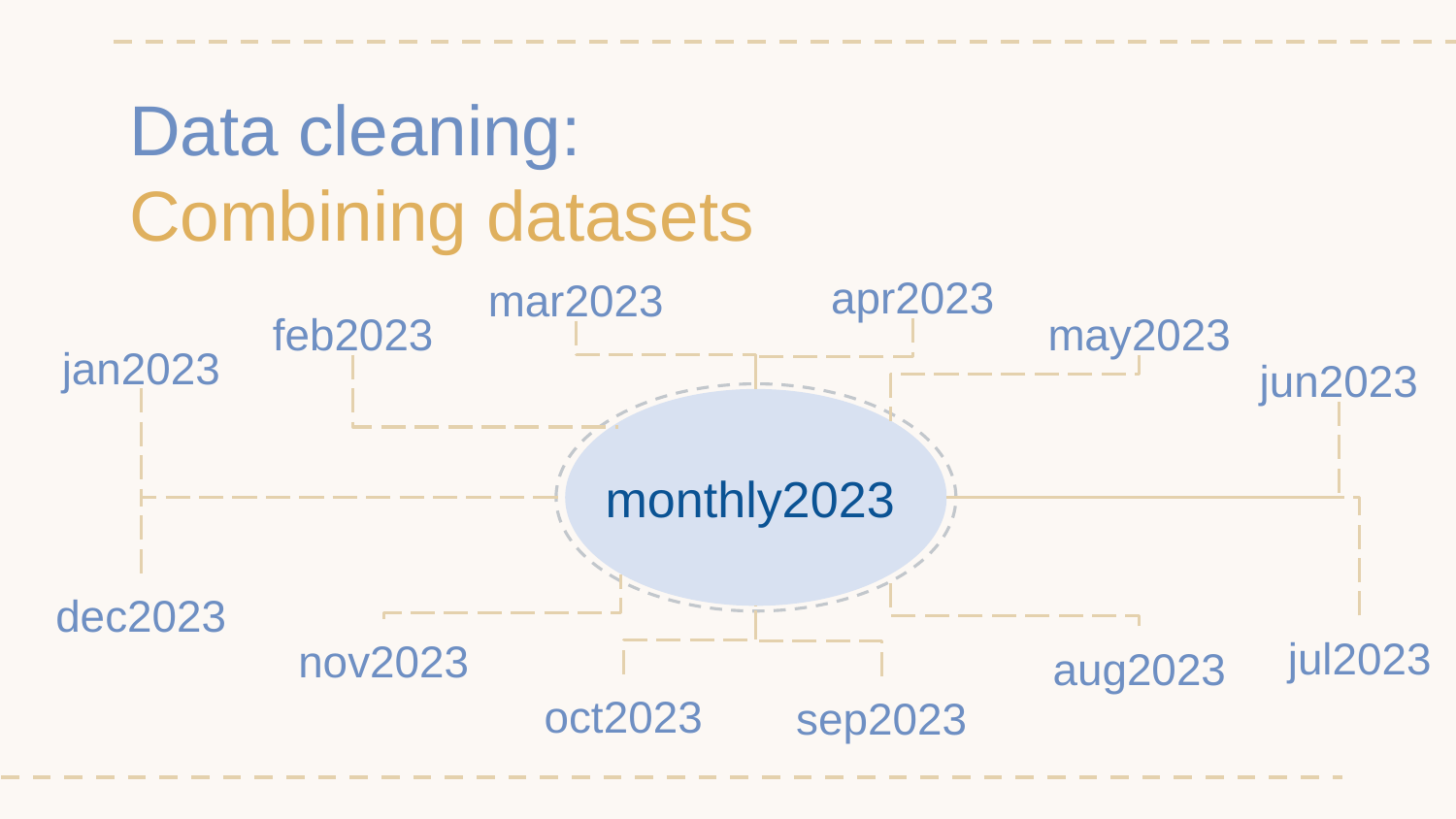

# Data cleaning:
Combining datasets

apr2023
mar2023
feb2023
may2023
jan2023

jun2023

monthly2023
dec2023
jul2023

nov2023
aug2023

oct2023

sep2023